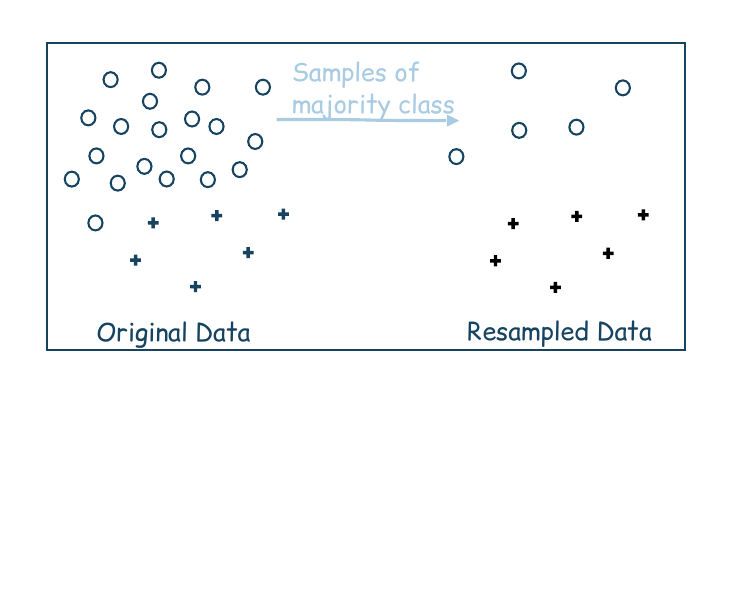

Samples of majority class

Resampled Data
Original Data